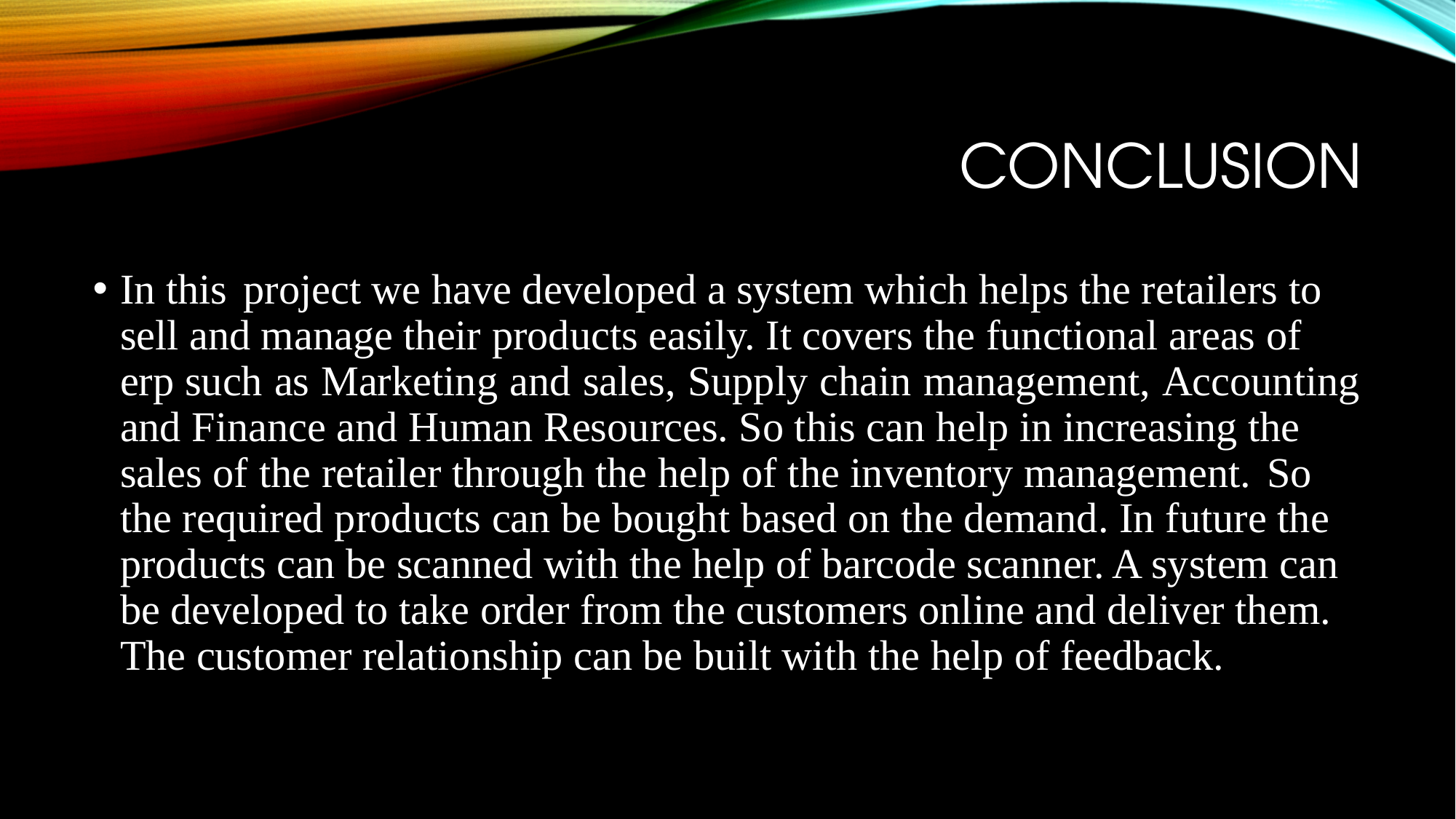

# CONCLUSION
In this project we have developed a system which helps the retailers to sell and manage their products easily. It covers the functional areas of erp such as Marketing and sales, Supply chain management, Accounting and Finance and Human Resources. So this can help in increasing the sales of the retailer through the help of the inventory management. So the required products can be bought based on the demand. In future the products can be scanned with the help of barcode scanner. A system can be developed to take order from the customers online and deliver them. The customer relationship can be built with the help of feedback.